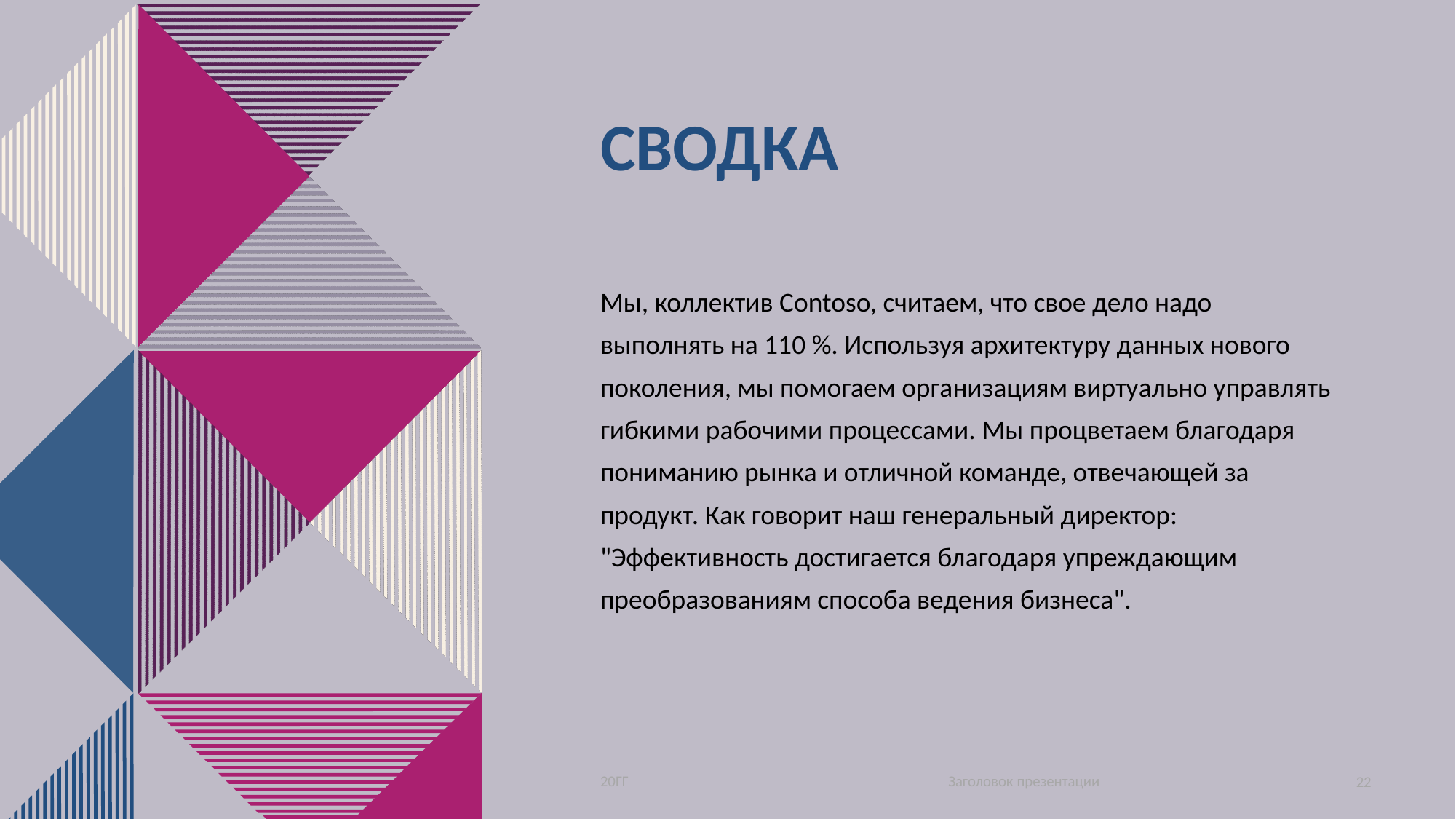

# СВОДКА
Мы, коллектив Contoso, считаем, что свое дело надо выполнять на 110 %. Используя архитектуру данных нового поколения, мы помогаем организациям виртуально управлять гибкими рабочими процессами. Мы процветаем благодаря пониманию рынка и отличной команде, отвечающей за продукт. Как говорит наш генеральный директор: "Эффективность достигается благодаря упреждающим преобразованиям способа ведения бизнеса".
Заголовок презентации
20ГГ
22